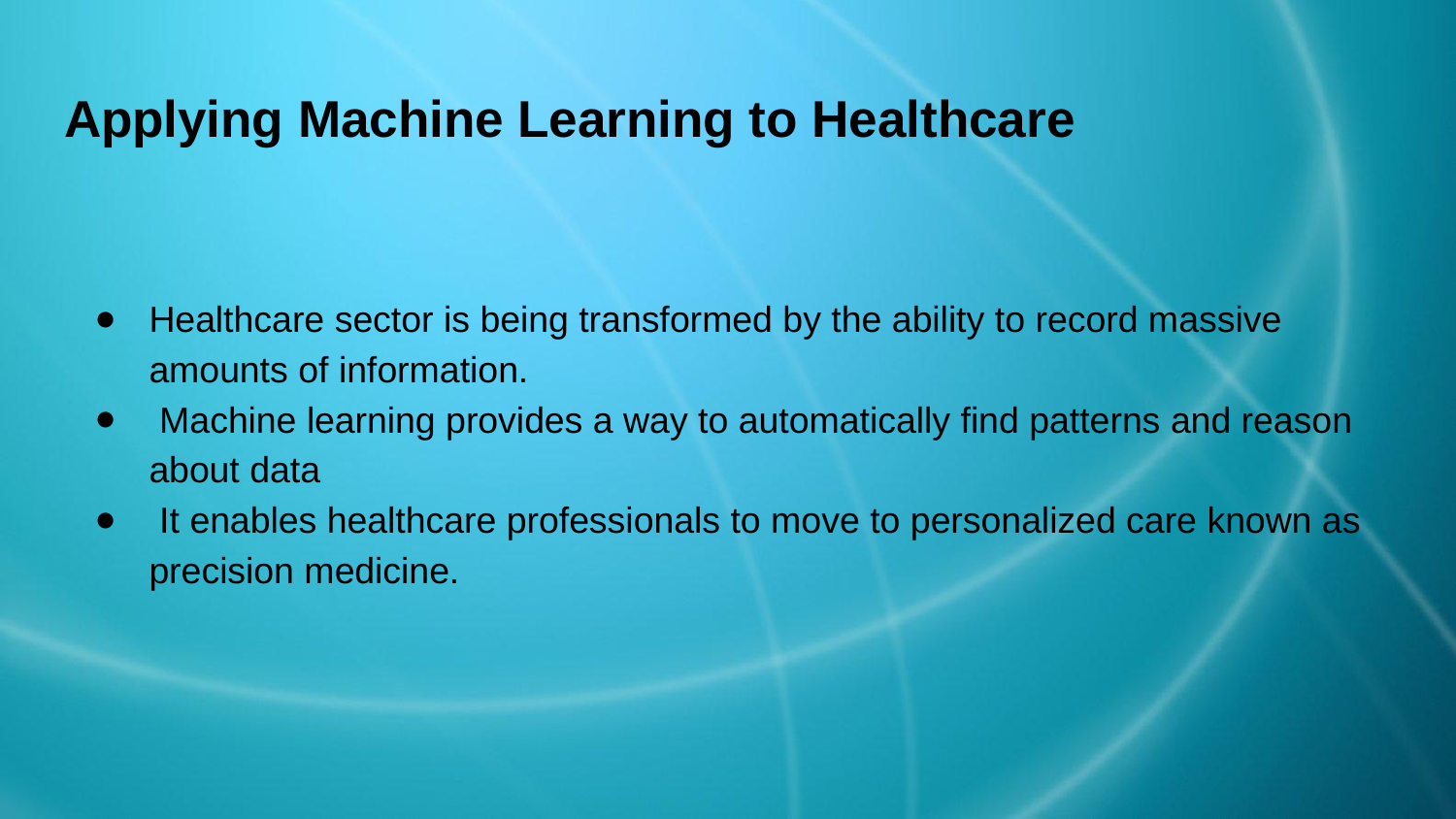

# Applying Machine Learning to Healthcare
Healthcare sector is being transformed by the ability to record massive amounts of information.
 Machine learning provides a way to automatically find patterns and reason about data
 It enables healthcare professionals to move to personalized care known as precision medicine.